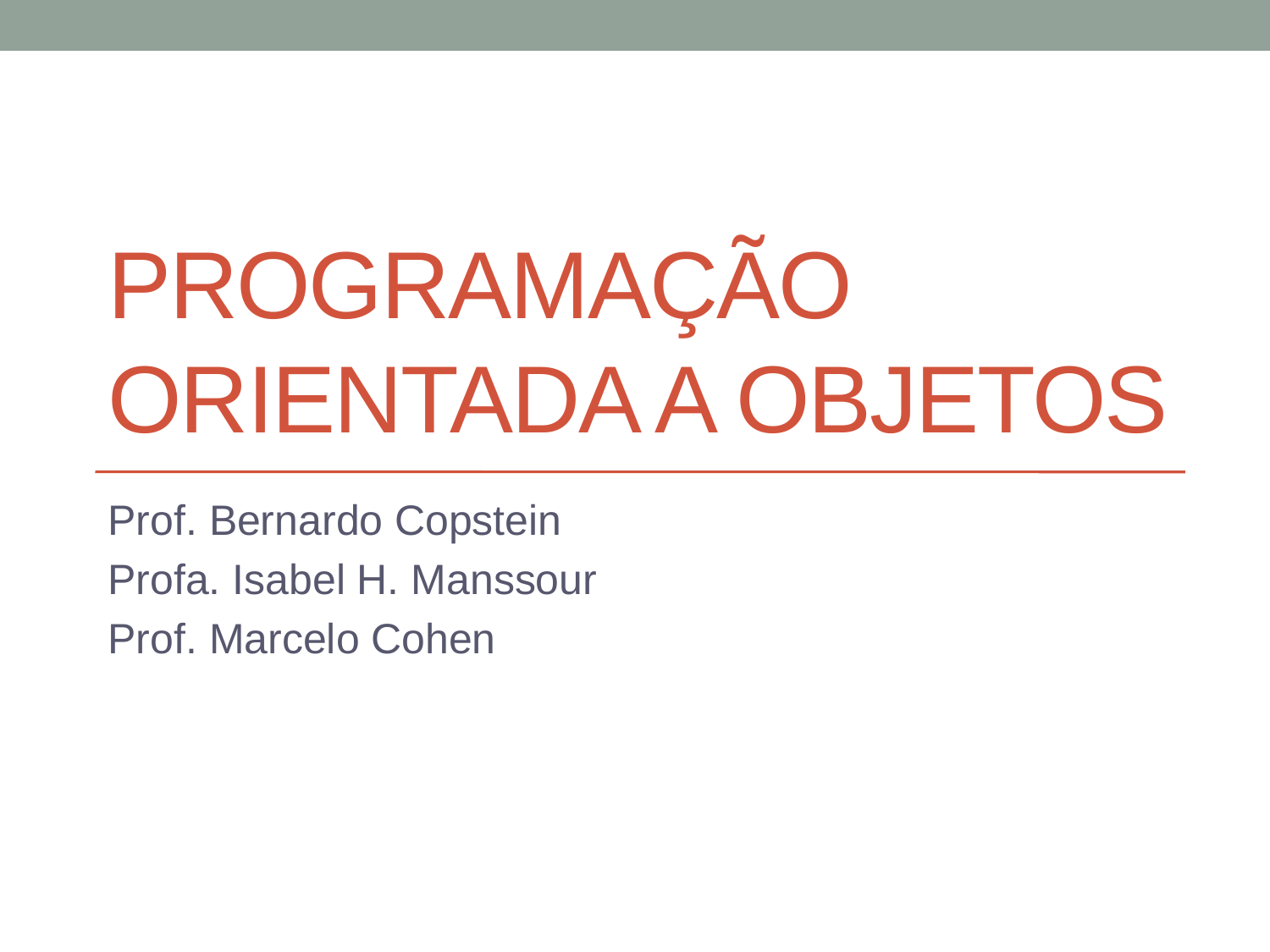

# Programação Orientada a Objetos
Prof. Bernardo Copstein
Profa. Isabel H. Manssour
Prof. Marcelo Cohen